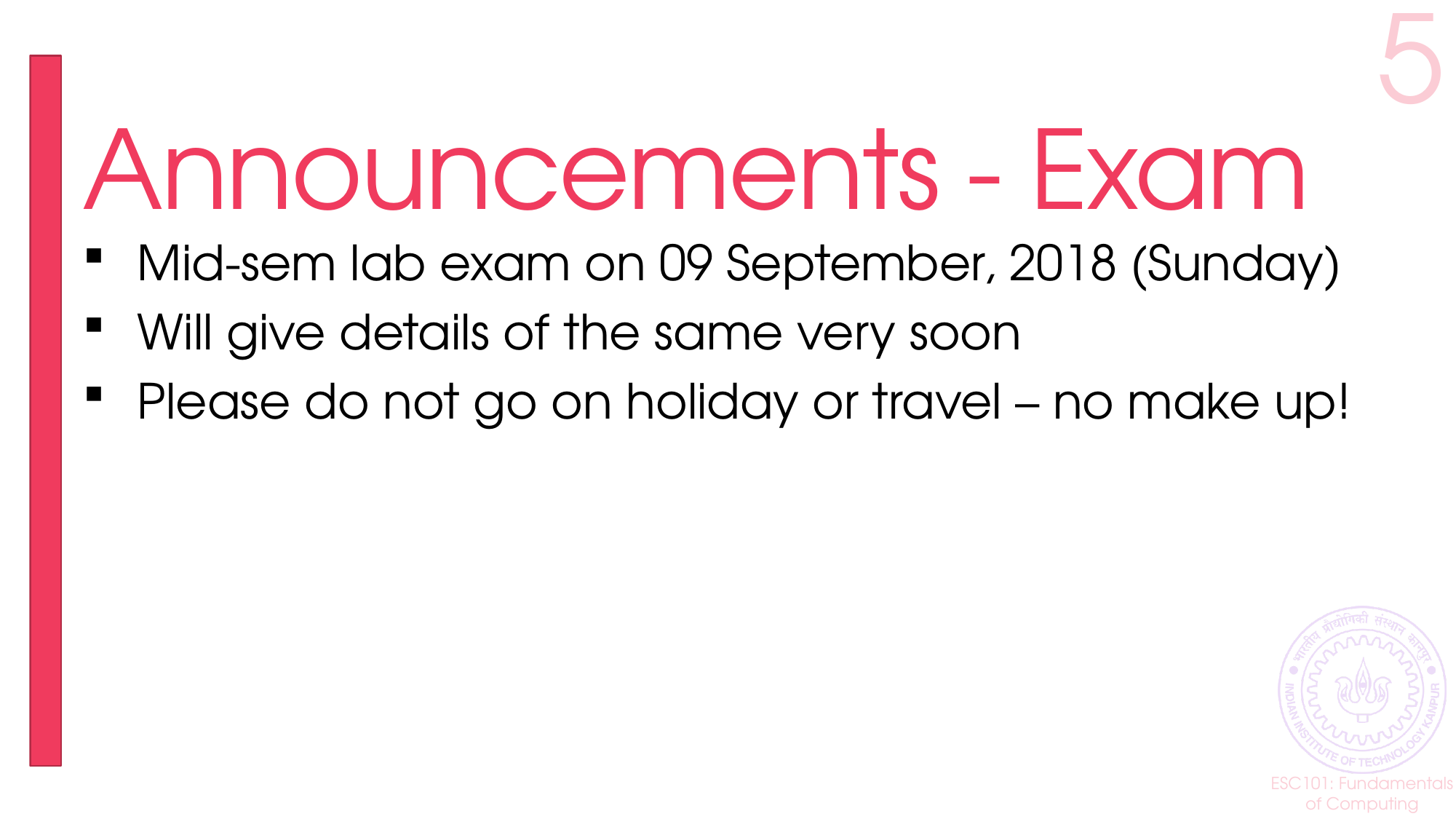

5
# Announcements - Exam
Mid-sem lab exam on 09 September, 2018 (Sunday)
Will give details of the same very soon
Please do not go on holiday or travel – no make up!